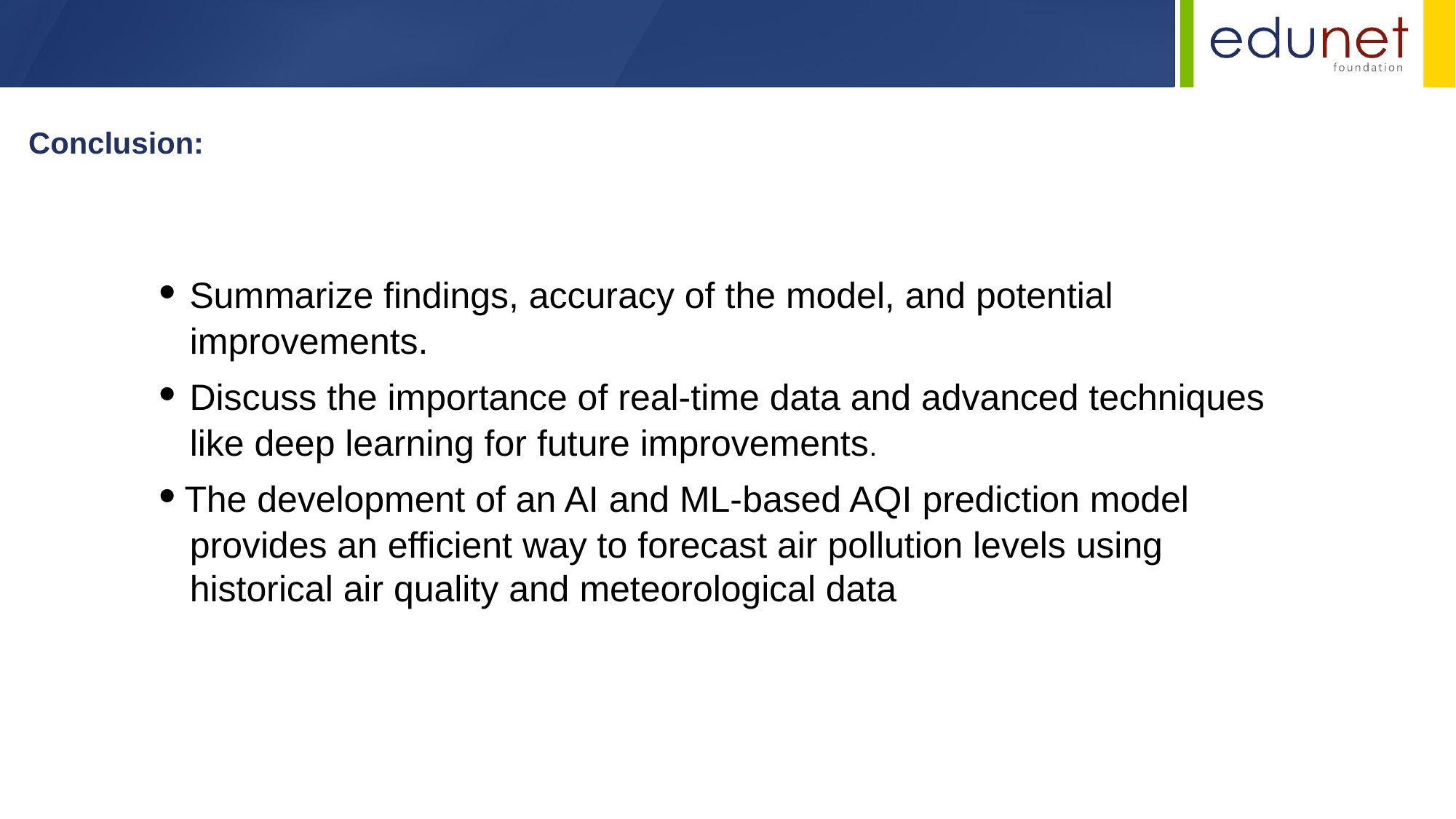

Conclusion:
• Summarize findings, accuracy of the model, and potential
   improvements.
• Discuss the importance of real-time data and advanced techniques
   like deep learning for future improvements.
• The development of an AI and ML-based AQI prediction model
   provides an efficient way to forecast air pollution levels using
   historical air quality and meteorological data